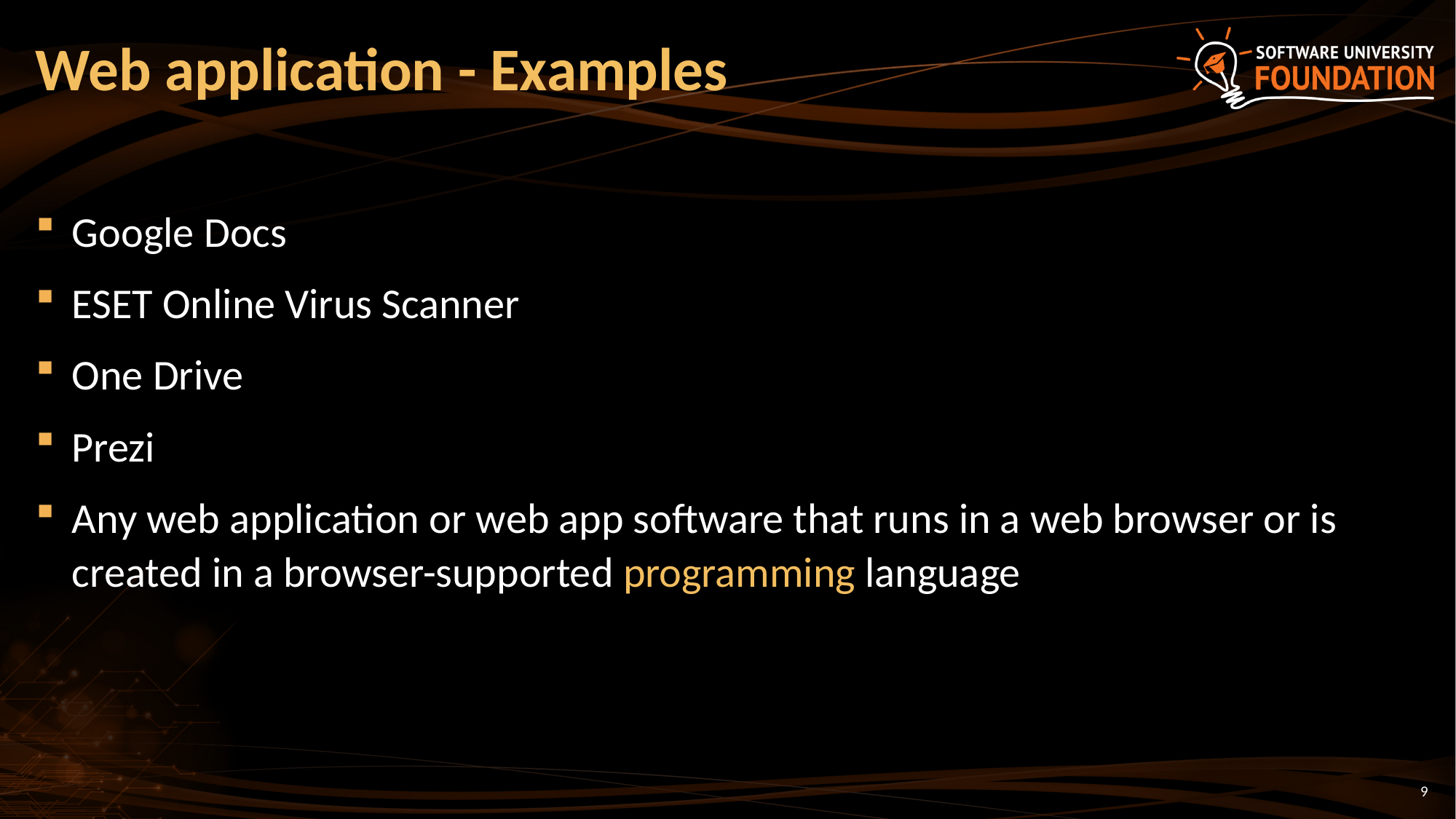

# Web application - Examples
Google Docs
ESET Online Virus Scanner
One Drive
Prezi
Any web application or web app software that runs in a web browser or is created in a browser-supported programming language
9